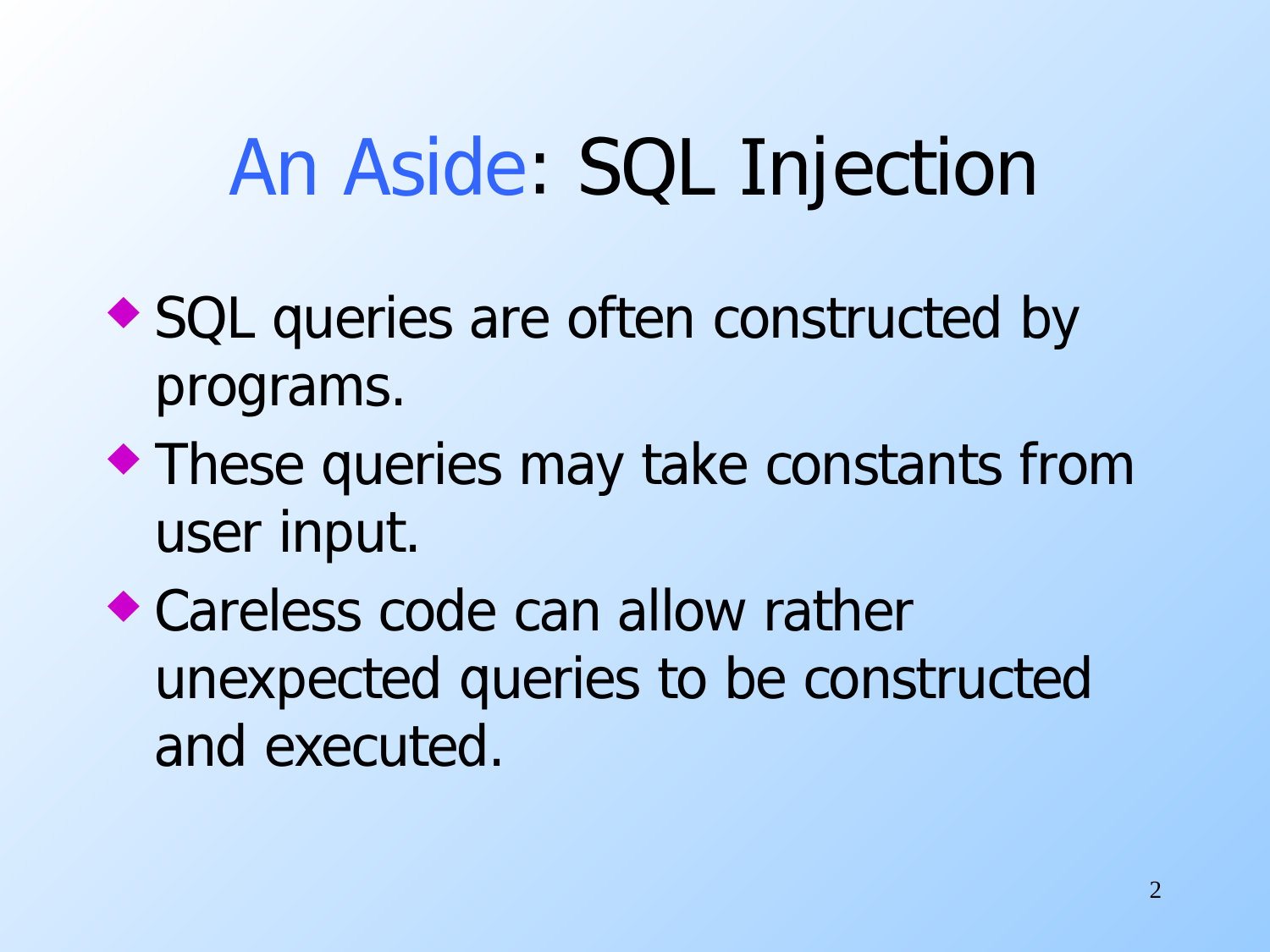

# An Aside: SQL Injection
SQL queries are often constructed by programs.
These queries may take constants from user input.
Careless code can allow rather unexpected queries to be constructed and executed.
2